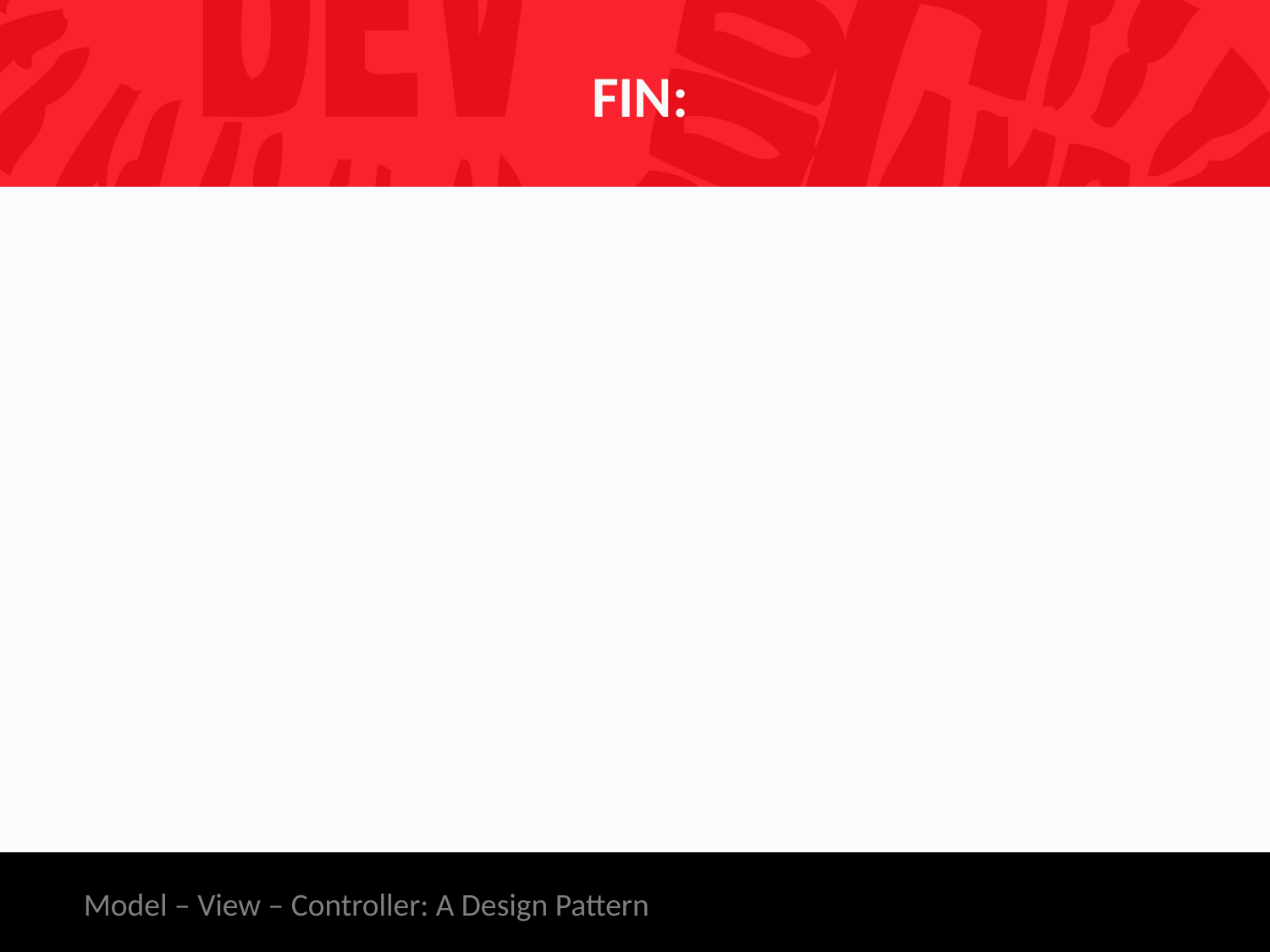

# FIN:
Model – View – Controller: A Design Pattern